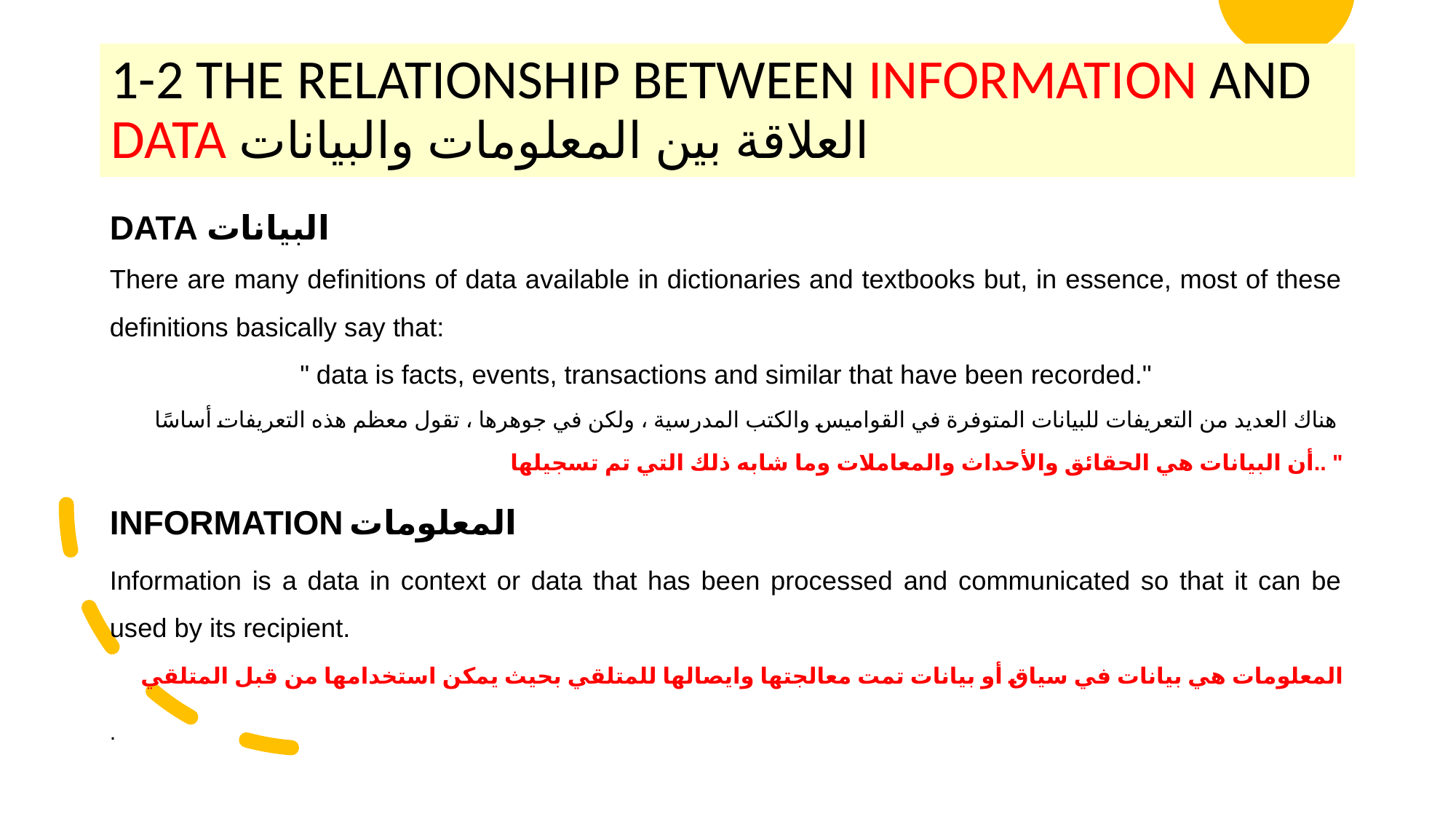

# 1-2 THE RELATIONSHIP BETWEEN INFORMATION AND DATA العلاقة بين المعلومات والبيانات
DATA البيانات
There are many definitions of data available in dictionaries and textbooks but, in essence, most of these definitions basically say that:
" data is facts, events, transactions and similar that have been recorded."
هناك العديد من التعريفات للبيانات المتوفرة في القواميس والكتب المدرسية ، ولكن في جوهرها ، تقول معظم هذه التعريفات أساسًا
أن البيانات هي الحقائق والأحداث والمعاملات وما شابه ذلك التي تم تسجيلها.. "
INFORMATION المعلومات
Information is a data in context or data that has been processed and communicated so that it can be used by its recipient.
المعلومات هي بيانات في سياق أو بيانات تمت معالجتها وايصالها للمتلقي بحيث يمكن استخدامها من قبل المتلقي
.